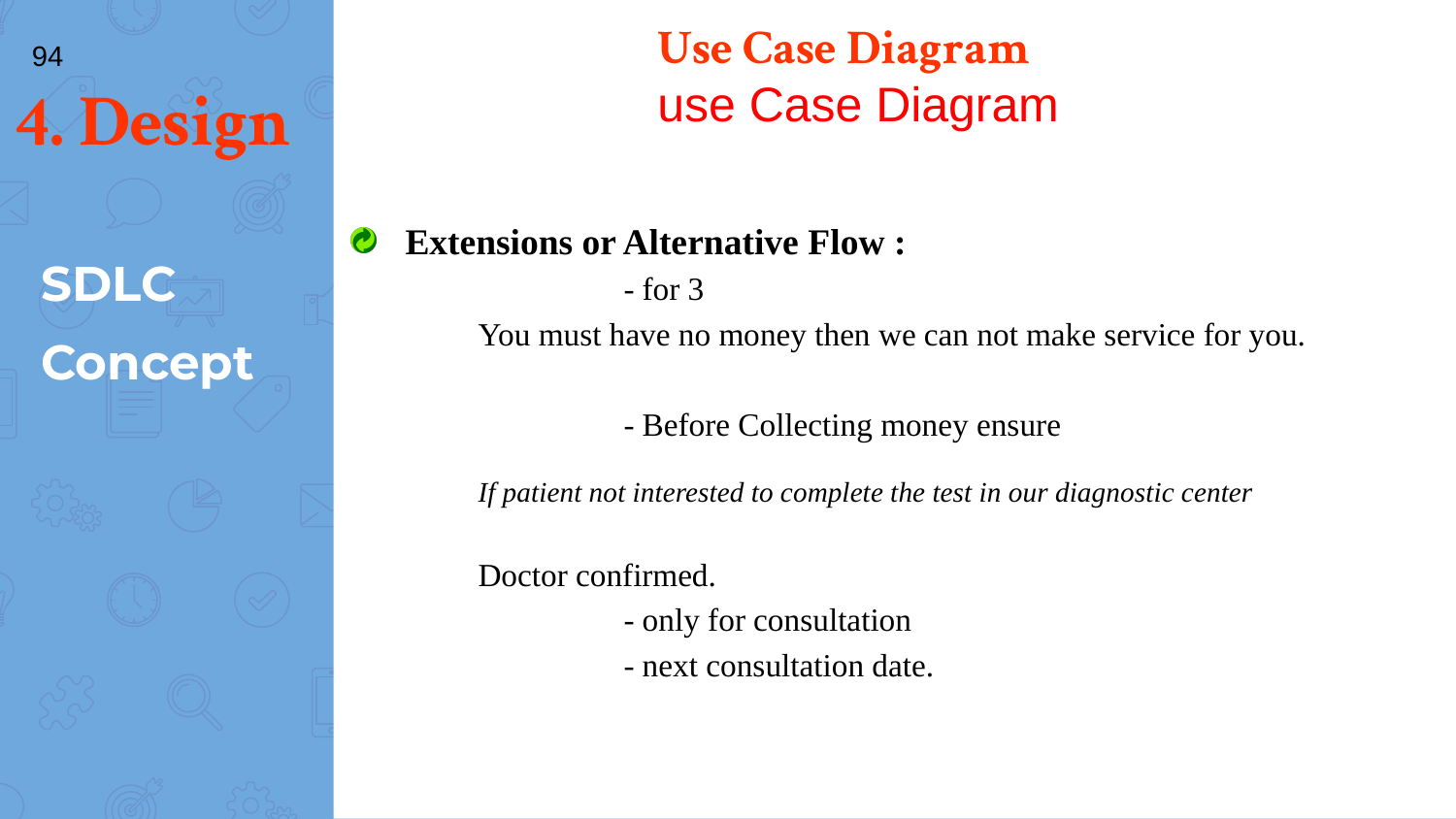

Use Case Diagram
use Case Diagram
94
# 4. Design
Extensions or Alternative Flow :
	- for 3
You must have no money then we can not make service for you.

	- Before Collecting money ensure

If patient not interested to complete the test in our diagnostic center

Doctor confirmed.
	- only for consultation
	- next consultation date.
SDLC
Concept